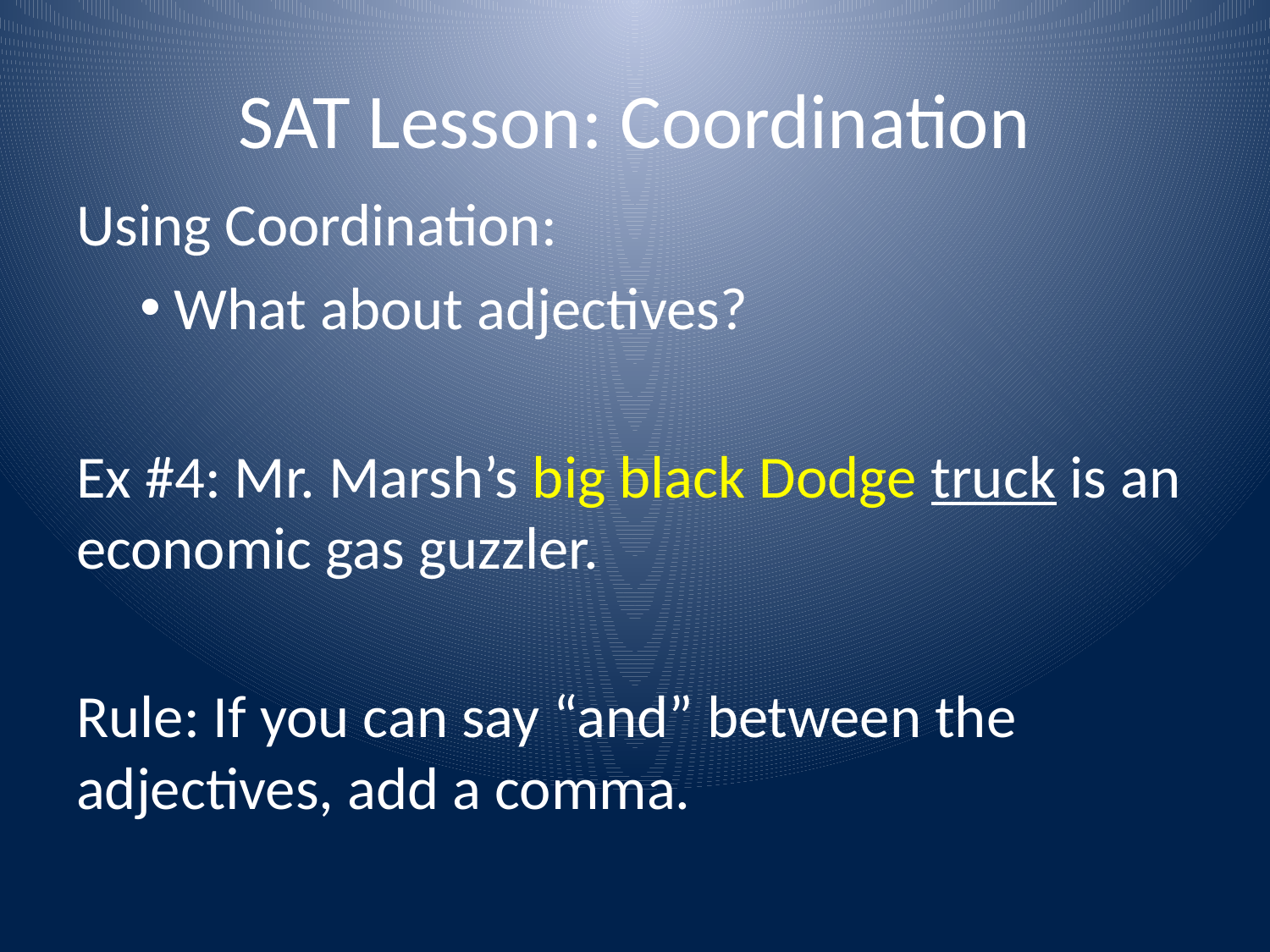

# SAT Lesson: Coordination
Using Coordination:
 What about adjectives?

Ex #4: Mr. Marsh’s big black Dodge truck is an economic gas guzzler.

Rule: If you can say “and” between the adjectives, add a comma.